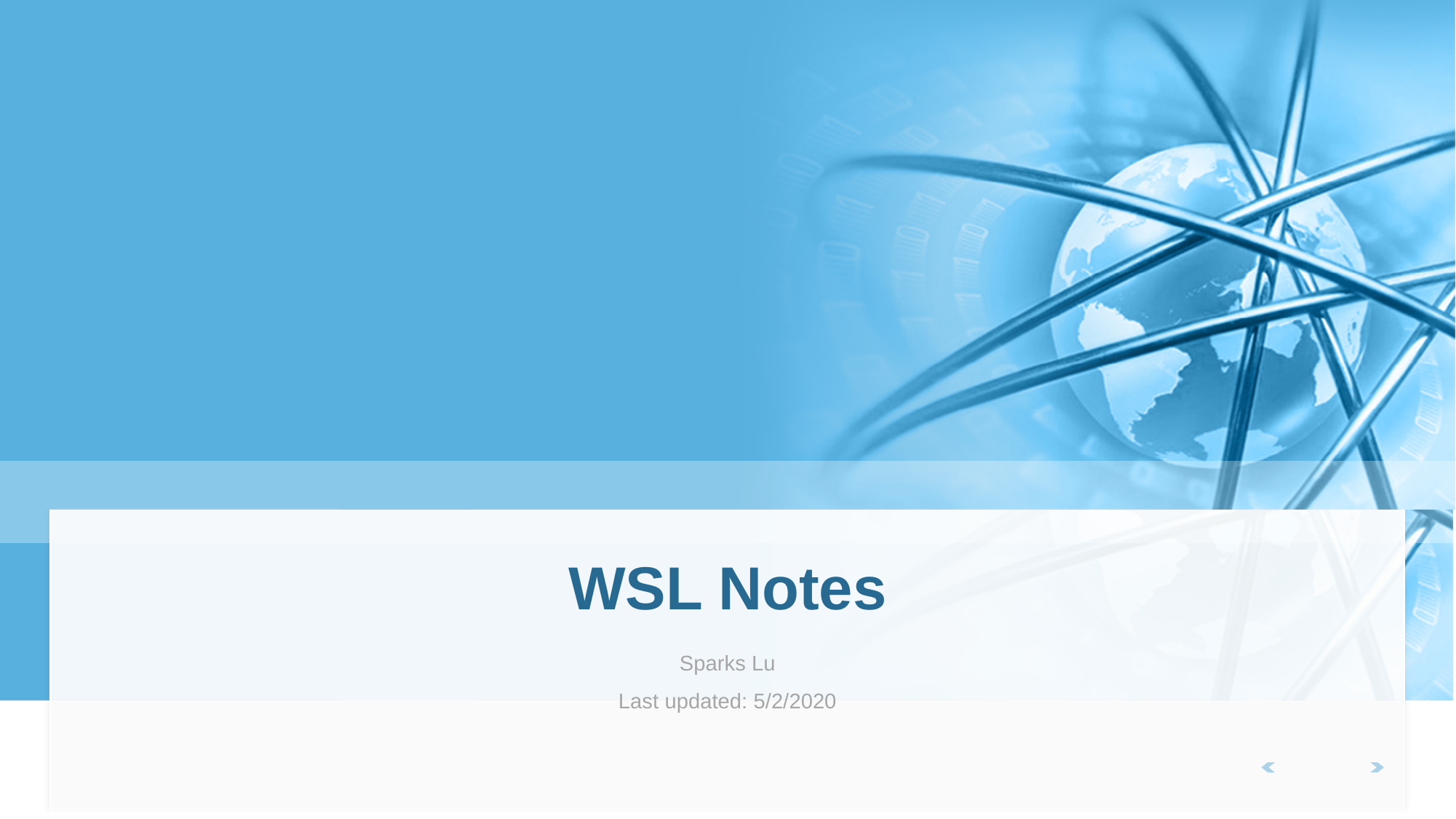

# WSL Notes
Sparks Lu
Last updated: 5/2/2020